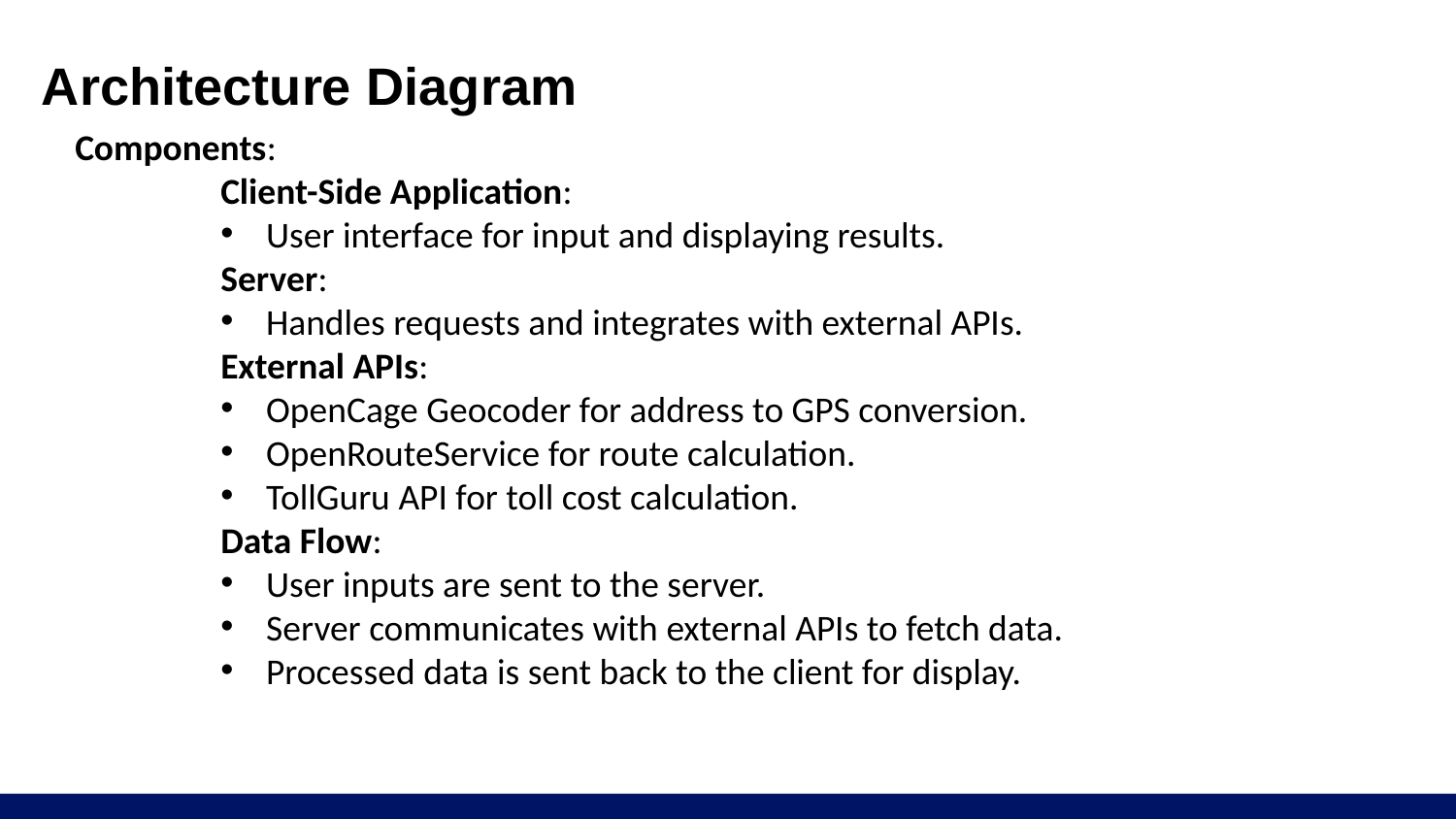

# Architecture Diagram
Components:
	Client-Side Application:
User interface for input and displaying results.
	Server:
Handles requests and integrates with external APIs.
	External APIs:
OpenCage Geocoder for address to GPS conversion.
OpenRouteService for route calculation.
TollGuru API for toll cost calculation.
	Data Flow:
User inputs are sent to the server.
Server communicates with external APIs to fetch data.
Processed data is sent back to the client for display.